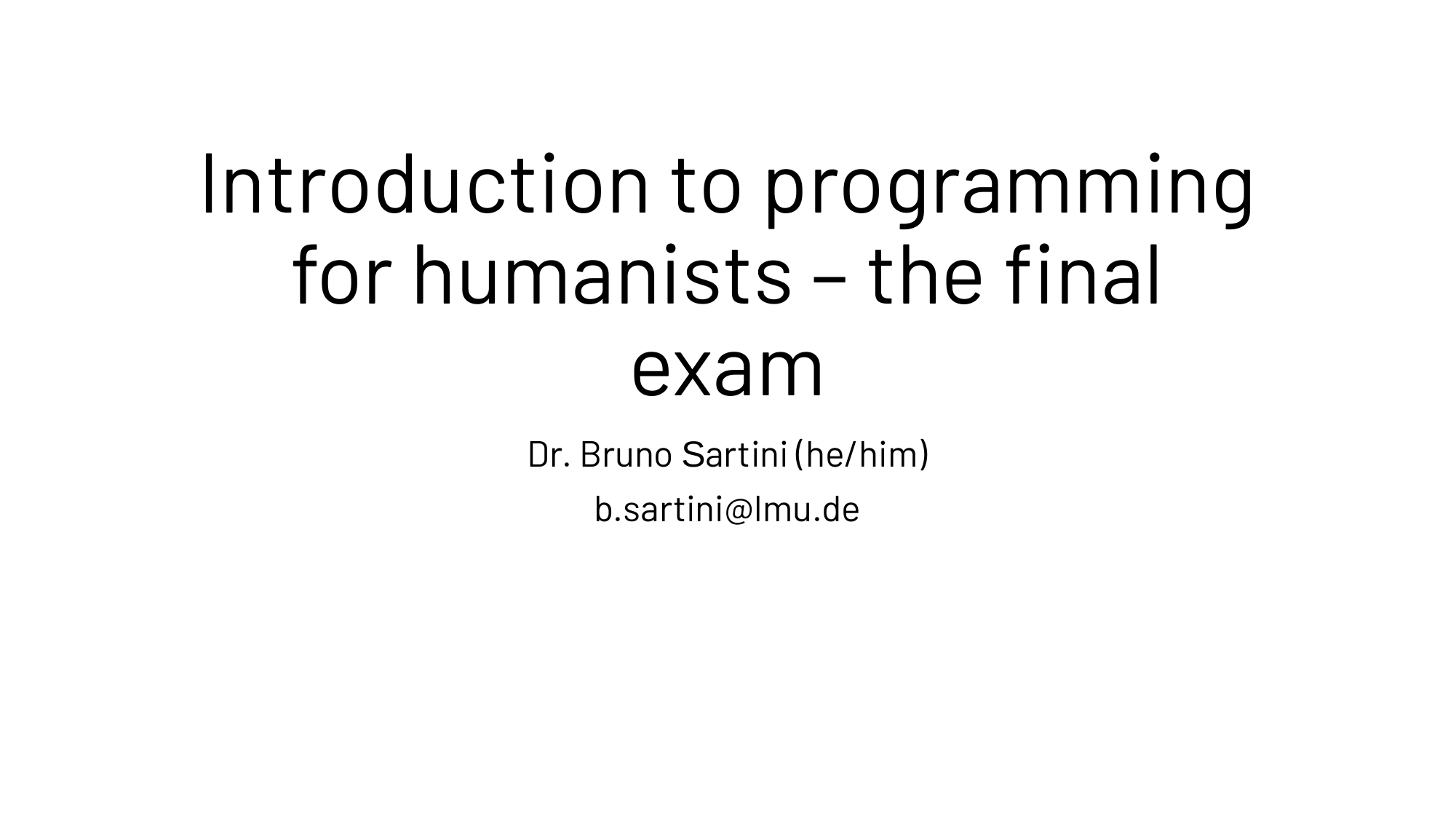

# Introduction to programming for humanists – the final exam
Dr. Bruno Sartini (he/him)
b.sartini@lmu.de